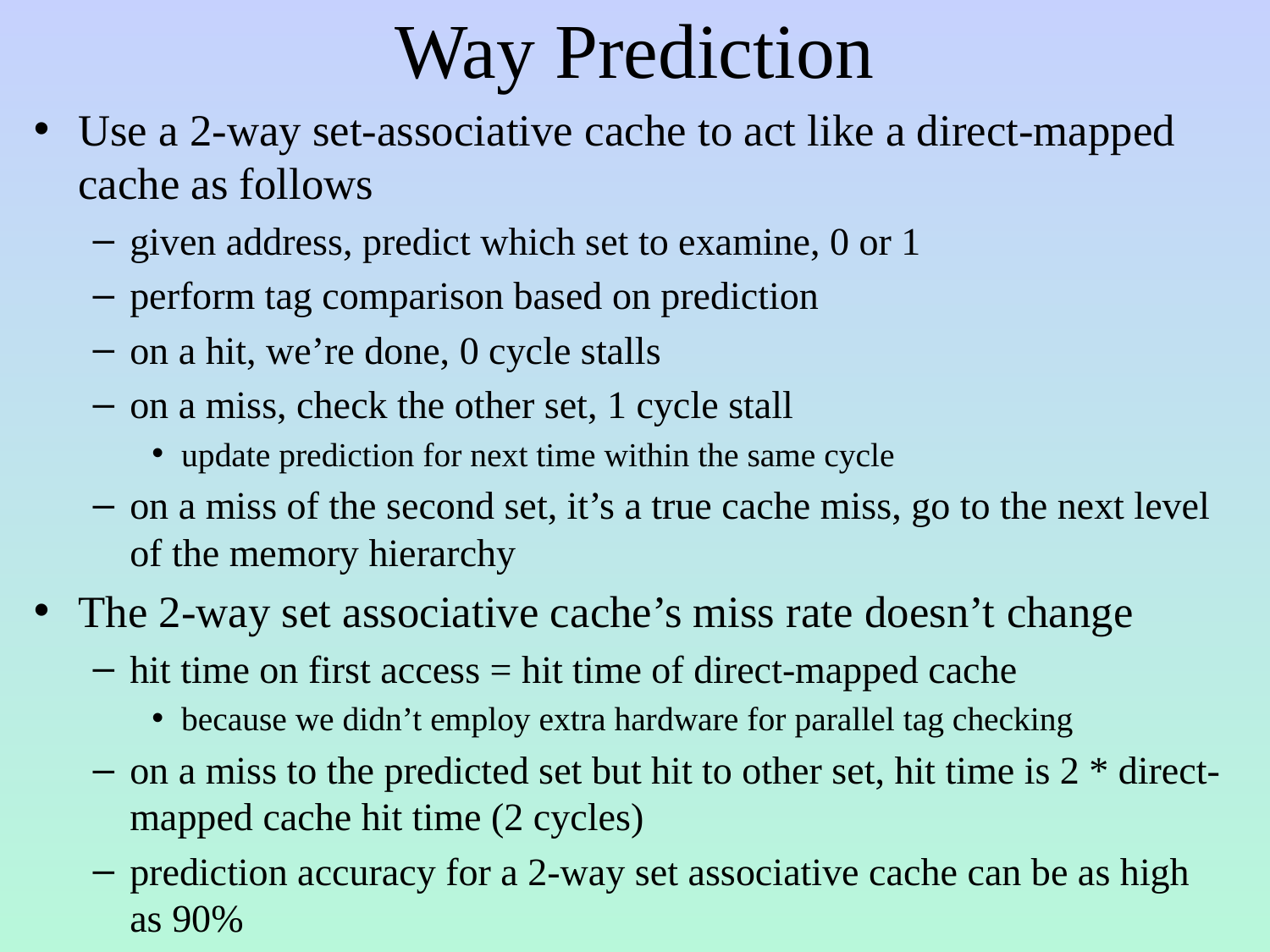

# Way Prediction
Use a 2-way set-associative cache to act like a direct-mapped cache as follows
given address, predict which set to examine, 0 or 1
perform tag comparison based on prediction
on a hit, we’re done, 0 cycle stalls
on a miss, check the other set, 1 cycle stall
update prediction for next time within the same cycle
on a miss of the second set, it’s a true cache miss, go to the next level of the memory hierarchy
The 2-way set associative cache’s miss rate doesn’t change
hit time on first access = hit time of direct-mapped cache
because we didn’t employ extra hardware for parallel tag checking
on a miss to the predicted set but hit to other set, hit time is 2 * direct-mapped cache hit time (2 cycles)
prediction accuracy for a 2-way set associative cache can be as high as 90%